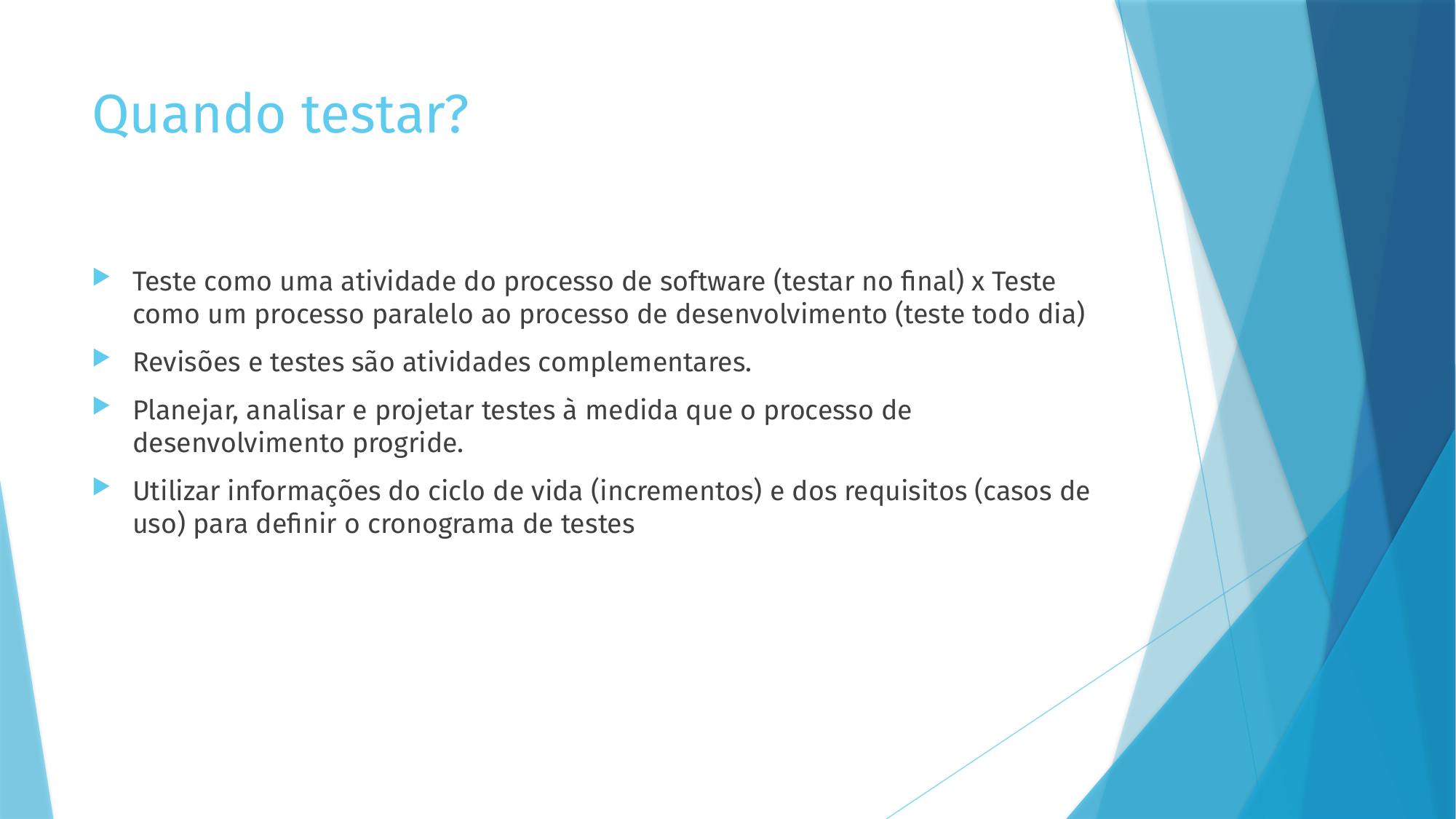

# Quando testar?
Teste como uma atividade do processo de software (testar no final) x Teste como um processo paralelo ao processo de desenvolvimento (teste todo dia)
Revisões e testes são atividades complementares.
Planejar, analisar e projetar testes à medida que o processo de desenvolvimento progride.
Utilizar informações do ciclo de vida (incrementos) e dos requisitos (casos de uso) para definir o cronograma de testes